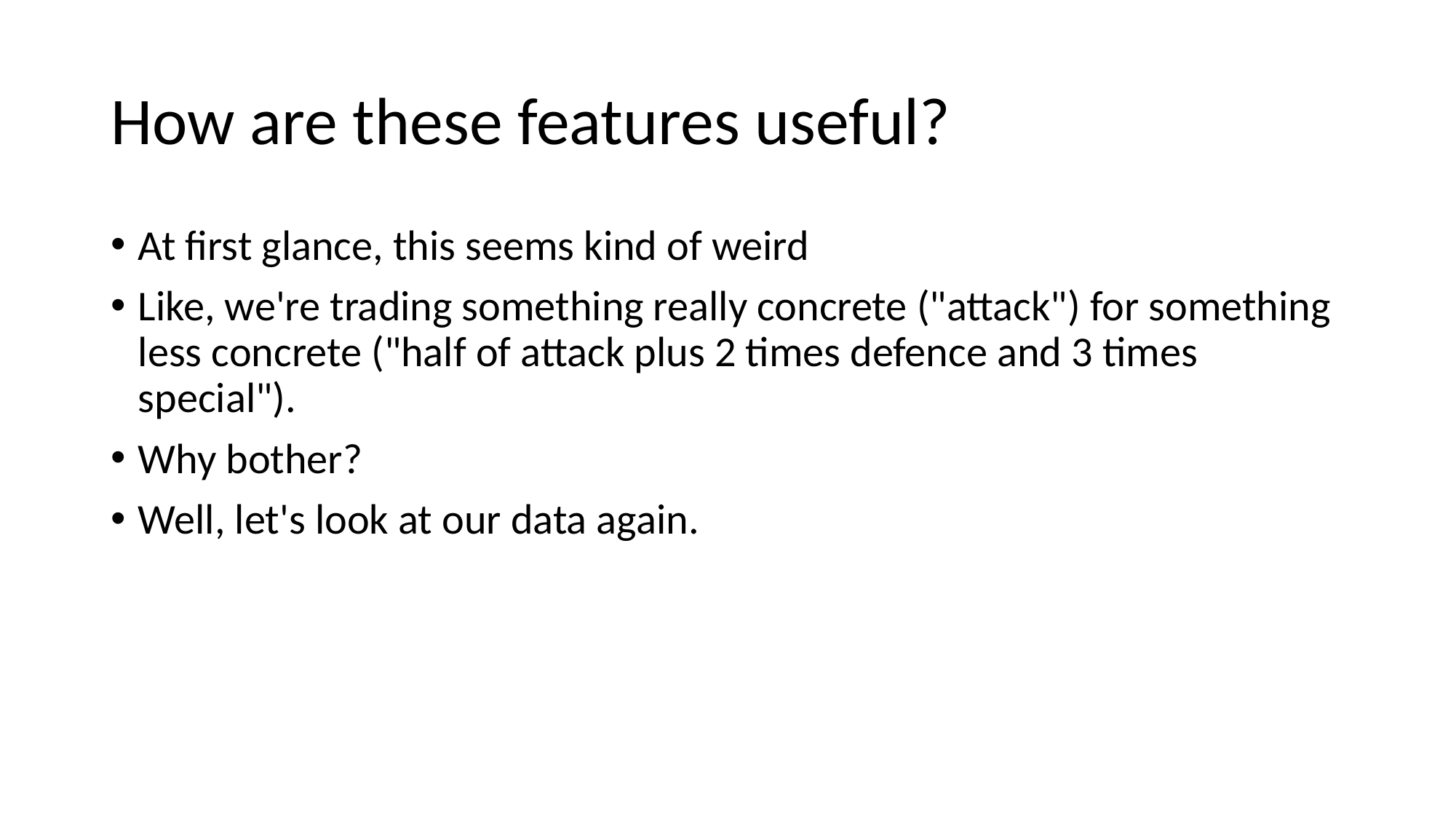

# How are these features useful?
At first glance, this seems kind of weird
Like, we're trading something really concrete ("attack") for something less concrete ("half of attack plus 2 times defence and 3 times special").
Why bother?
Well, let's look at our data again.